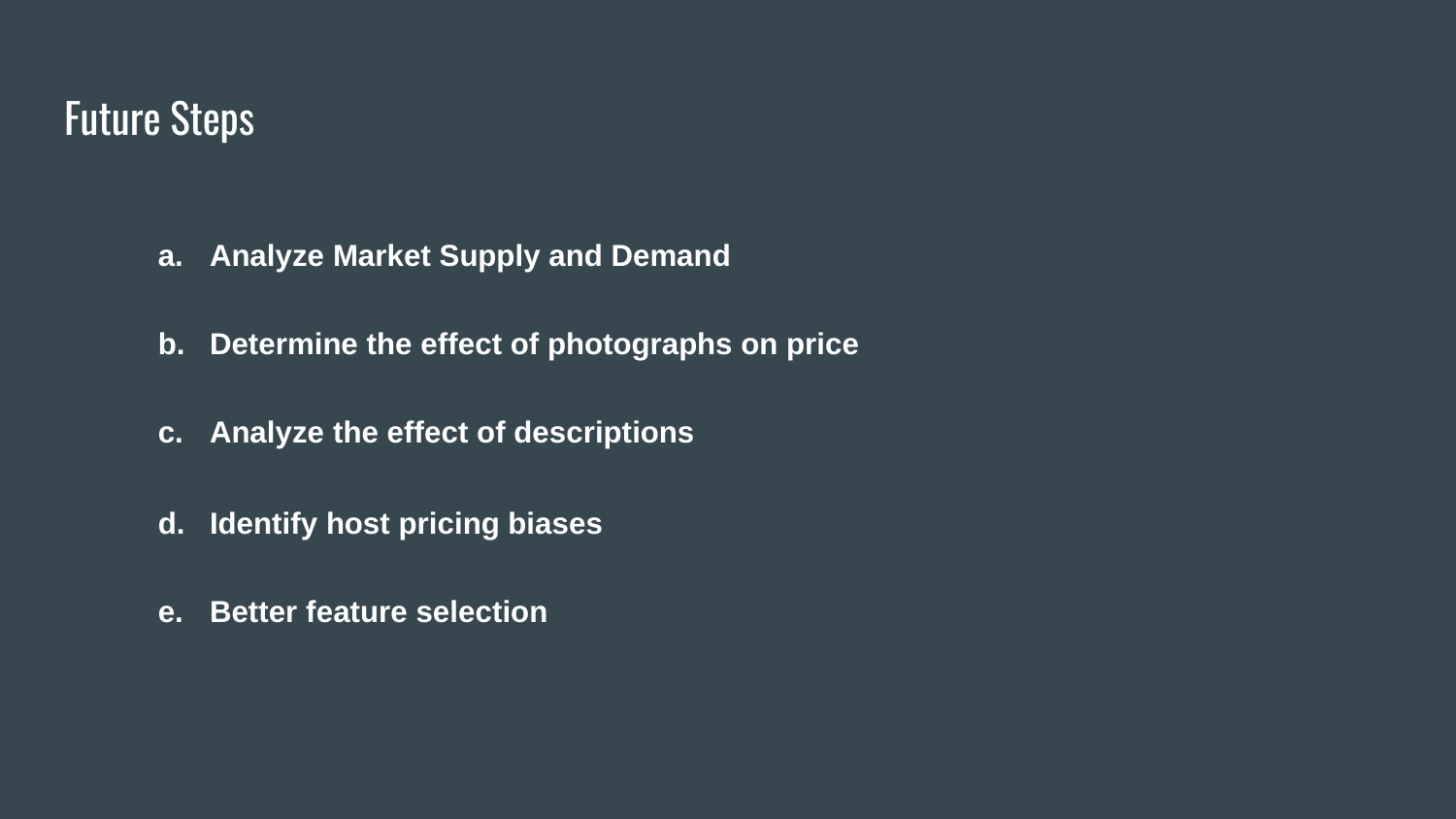

# Future Steps

Analyze Market Supply and Demand

Determine the effect of photographs on price

Analyze the effect of descriptions

Identify host pricing biases

Better feature selection